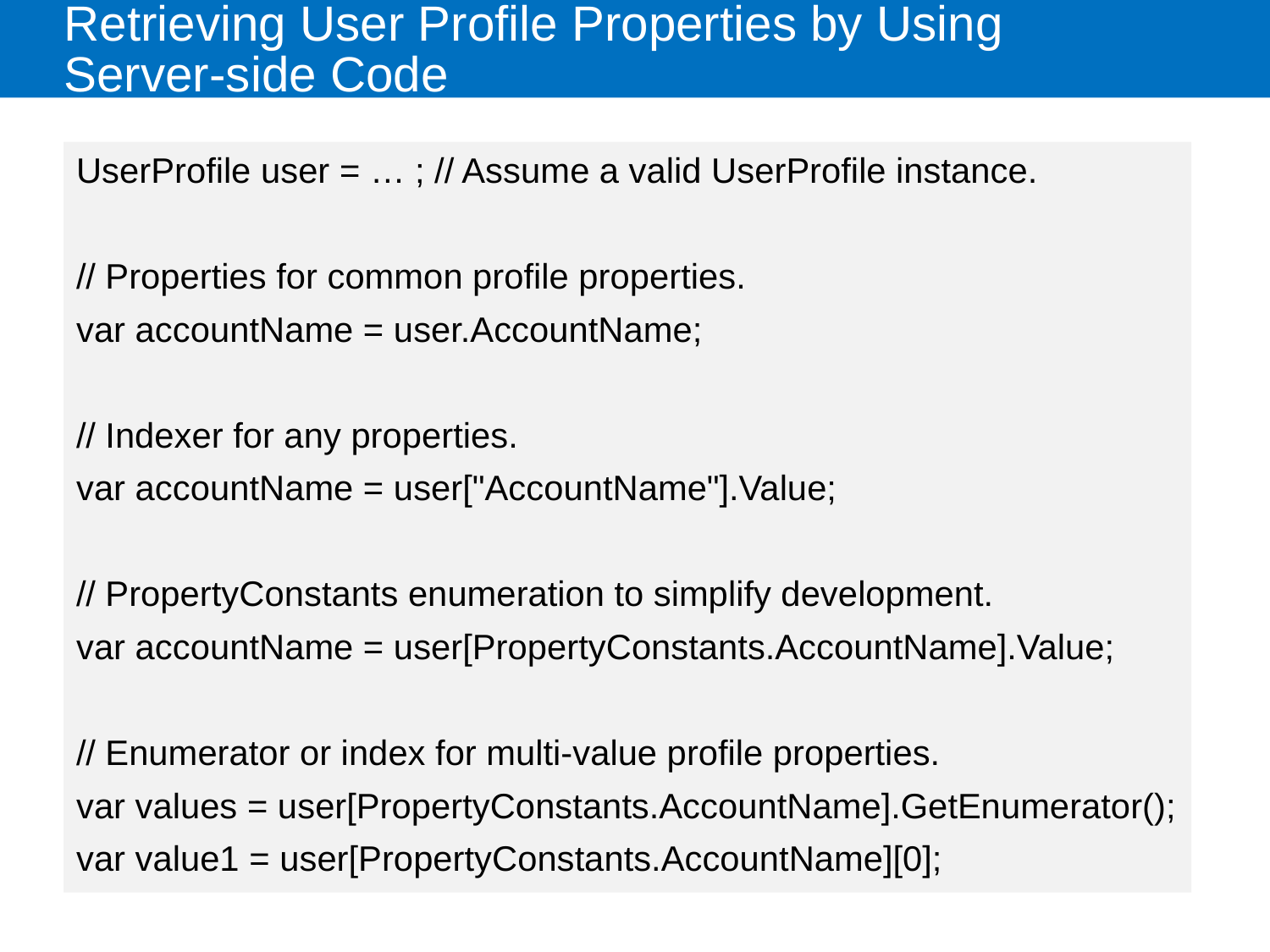

# Retrieving User Profile Properties by Using Server-side Code
UserProfile user = … ; // Assume a valid UserProfile instance.

// Properties for common profile properties.
var accountName = user.AccountName;

// Indexer for any properties.
var accountName = user["AccountName"].Value;

// PropertyConstants enumeration to simplify development.
var accountName = user[PropertyConstants.AccountName].Value;

// Enumerator or index for multi-value profile properties.
var values = user[PropertyConstants.AccountName].GetEnumerator();
var value1 = user[PropertyConstants.AccountName][0];